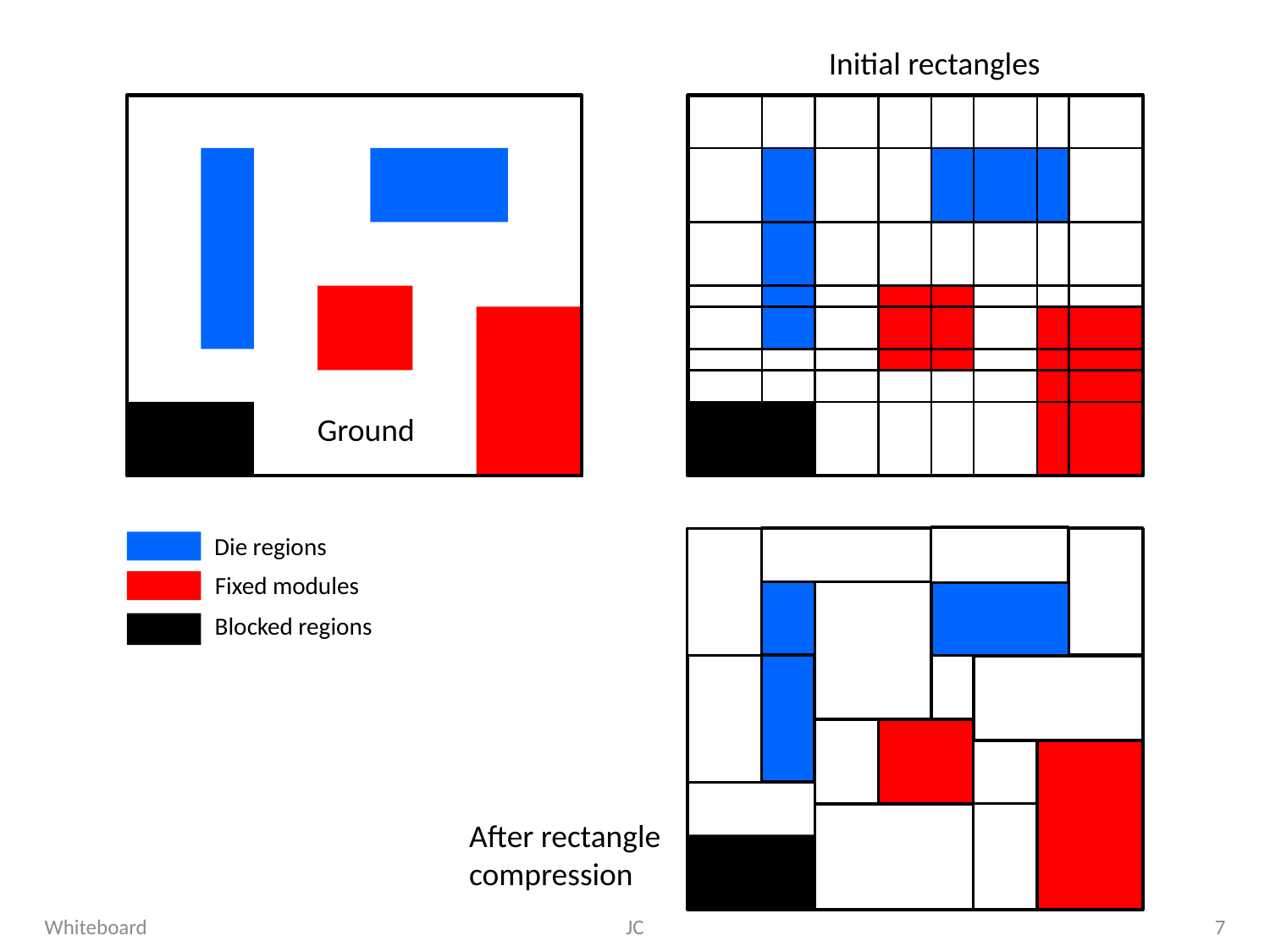

Initial rectangles

Ground
Die regions

Fixed modules

Blocked regions

After rectangle
compression

Whiteboard
JC
7